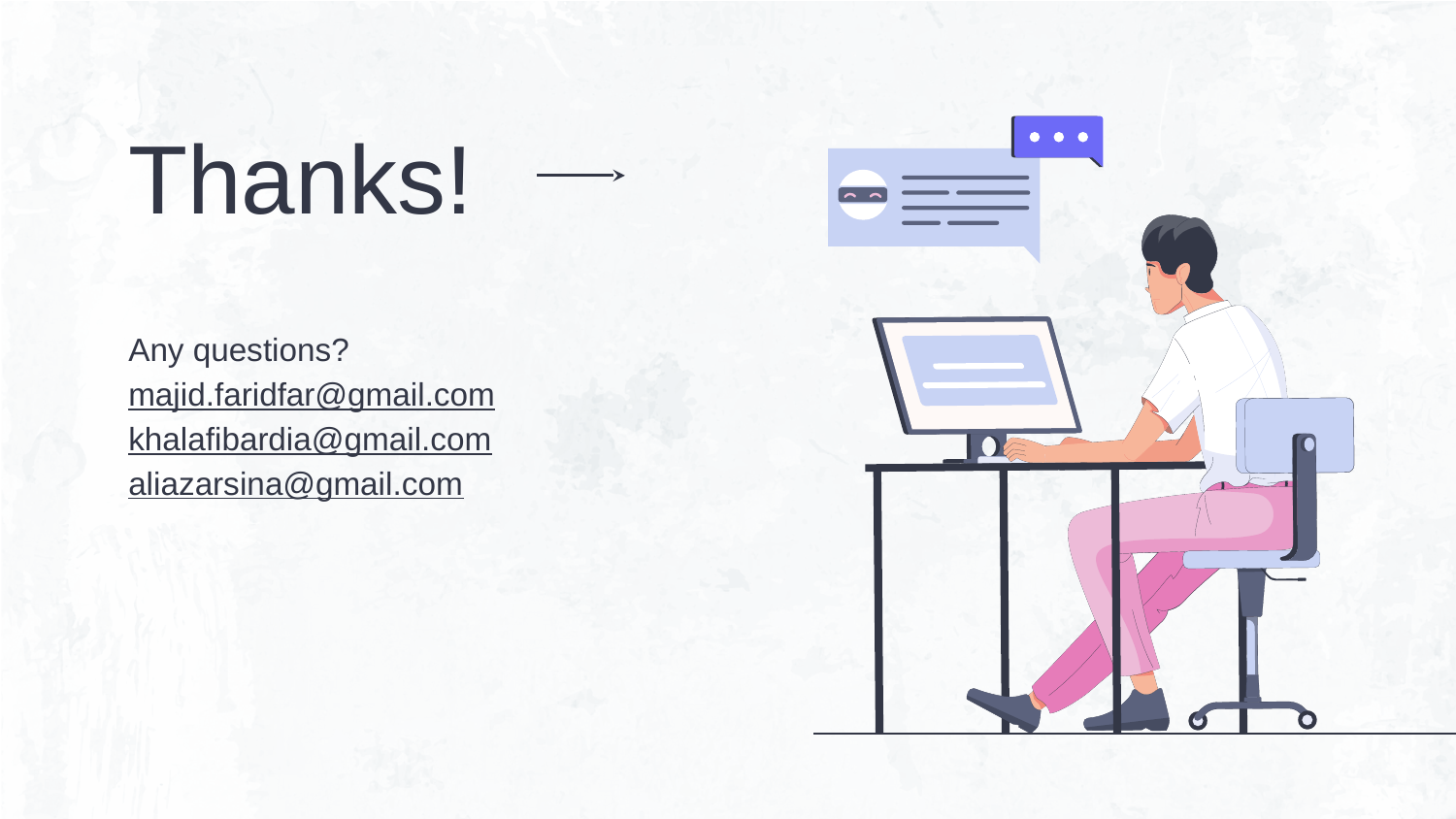

# Thanks!

Any questions?
majid.faridfar@gmail.com
khalafibardia@gmail.com
aliazarsina@gmail.com